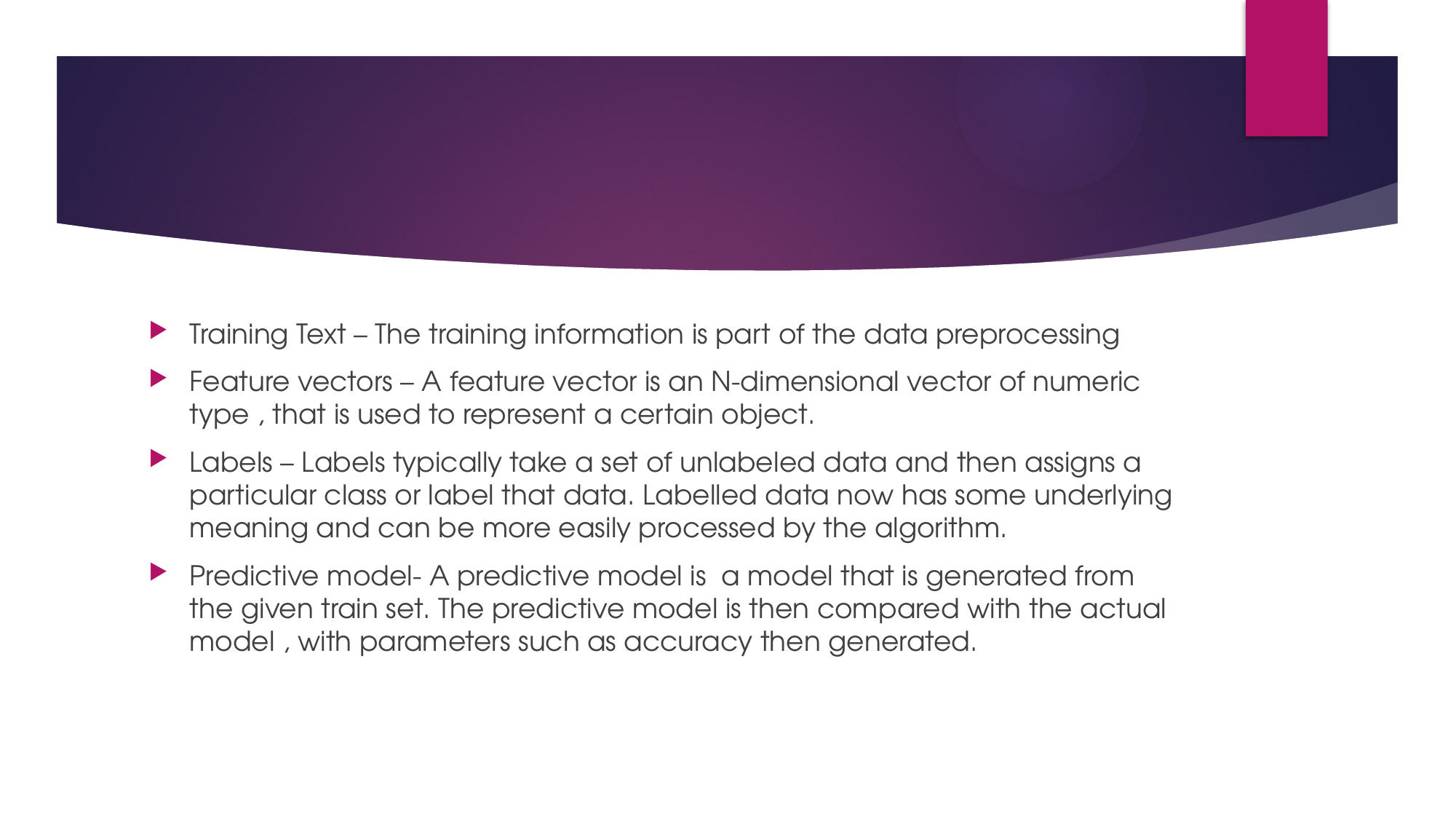

#
Training Text – The training information is part of the data preprocessing
Feature vectors – A feature vector is an N-dimensional vector of numeric type , that is used to represent a certain object.
Labels – Labels typically take a set of unlabeled data and then assigns a particular class or label that data. Labelled data now has some underlying meaning and can be more easily processed by the algorithm.
Predictive model- A predictive model is  a model that is generated from the given train set. The predictive model is then compared with the actual model , with parameters such as accuracy then generated.